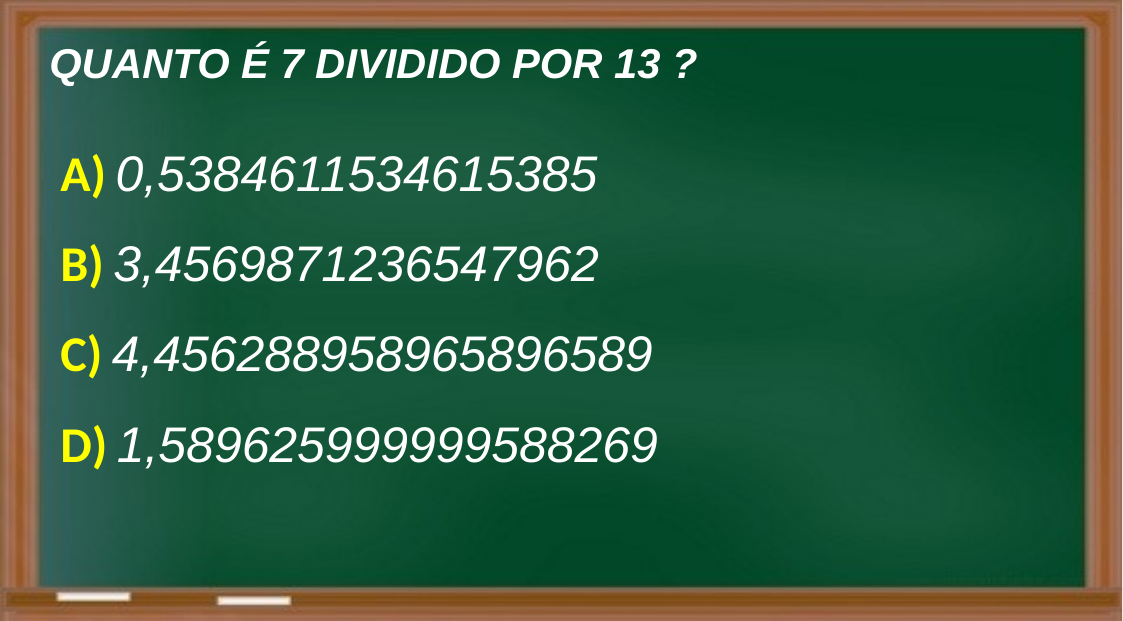

QUANTO É 7 DIVIDIDO POR 13 ?
A) 0,5384611534615385
B) 3,4569871236547962
C) 4,456288958965896589
D) 1,589625999999588269